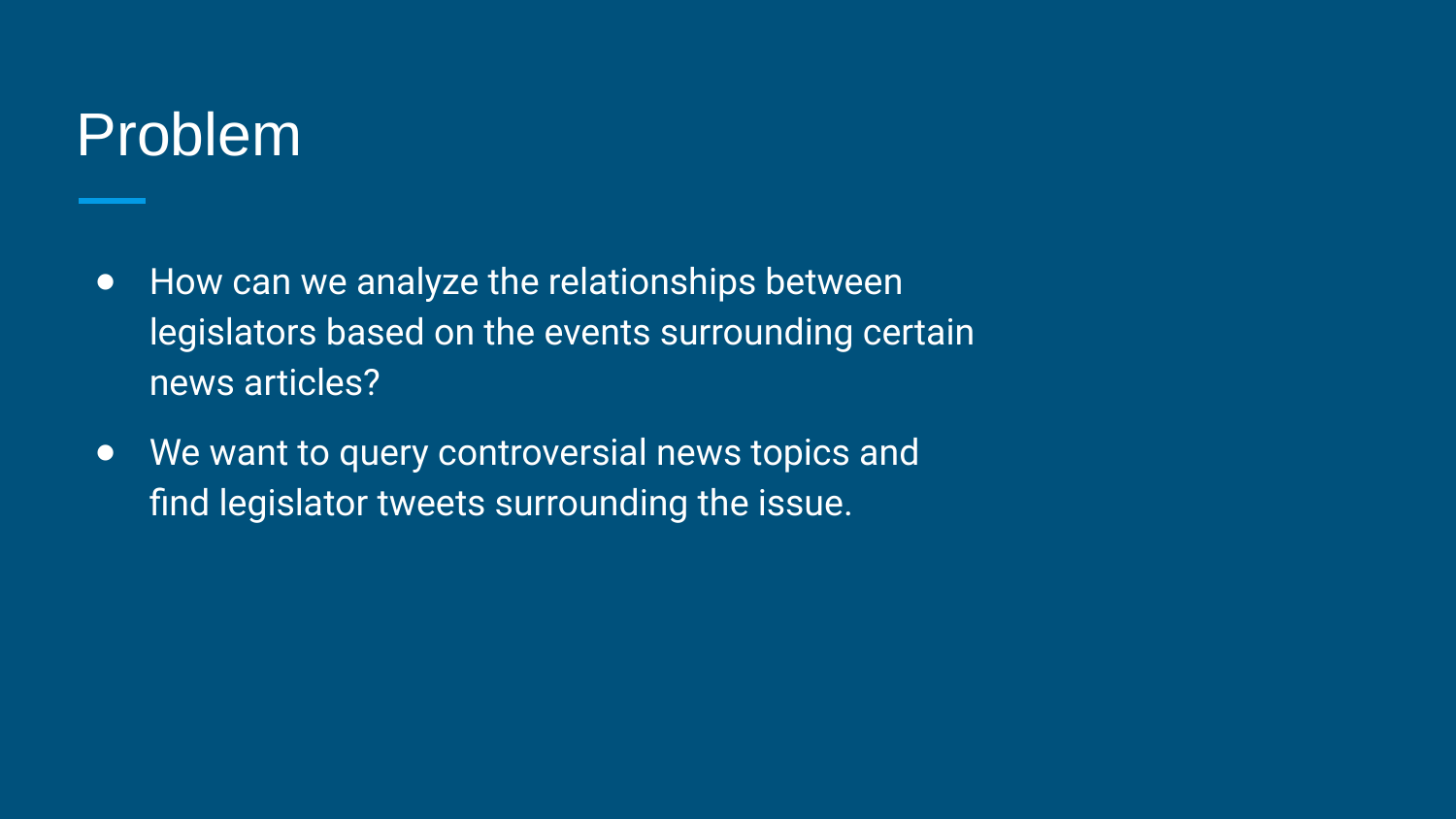

# Problem
How can we analyze the relationships between legislators based on the events surrounding certain news articles?
We want to query controversial news topics and find legislator tweets surrounding the issue.